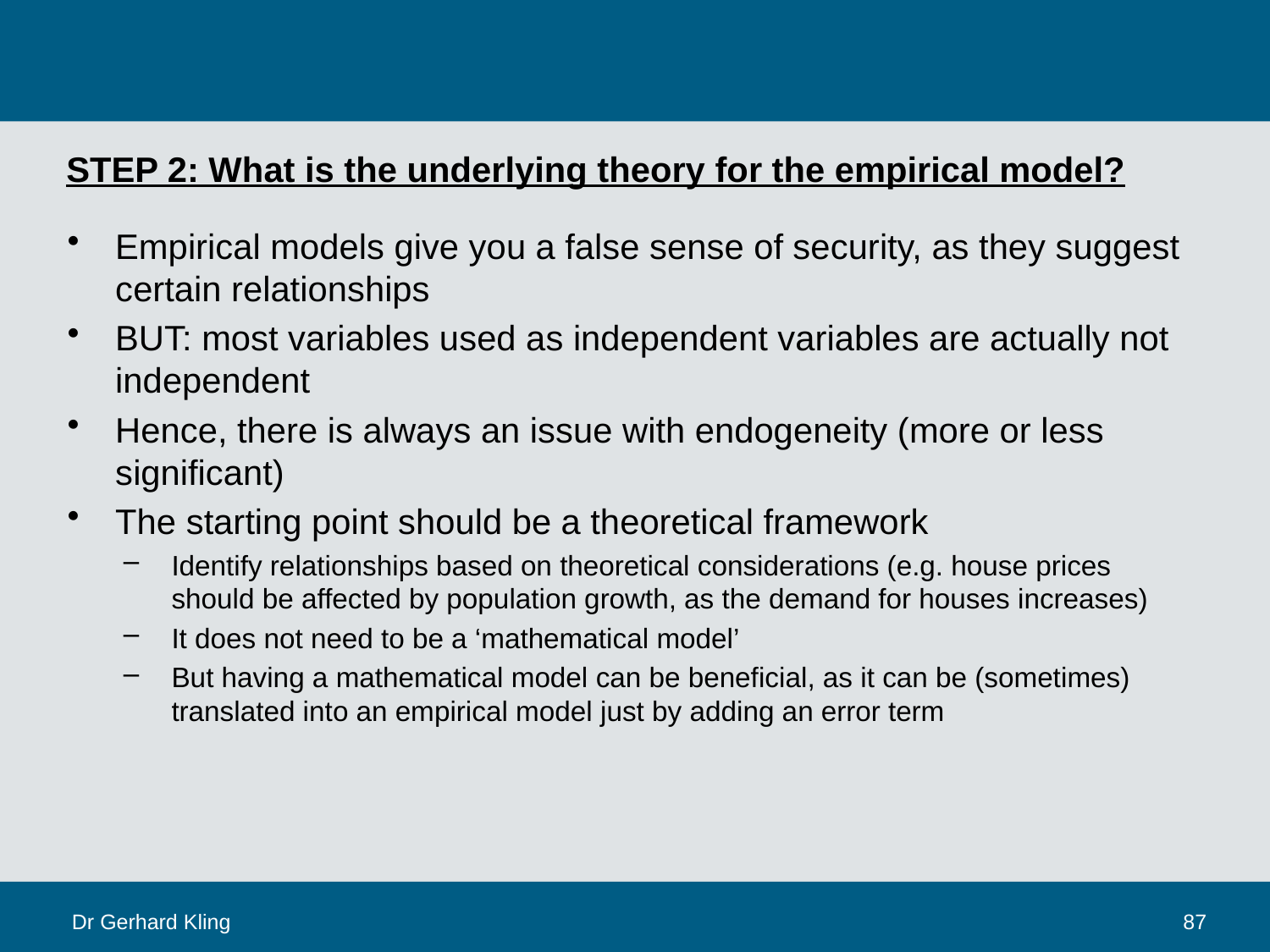

# STEP 2: What is the underlying theory for the empirical model?
Empirical models give you a false sense of security, as they suggest certain relationships
BUT: most variables used as independent variables are actually not independent
Hence, there is always an issue with endogeneity (more or less significant)
The starting point should be a theoretical framework
Identify relationships based on theoretical considerations (e.g. house prices should be affected by population growth, as the demand for houses increases)
It does not need to be a ‘mathematical model’
But having a mathematical model can be beneficial, as it can be (sometimes) translated into an empirical model just by adding an error term
Dr Gerhard Kling
87